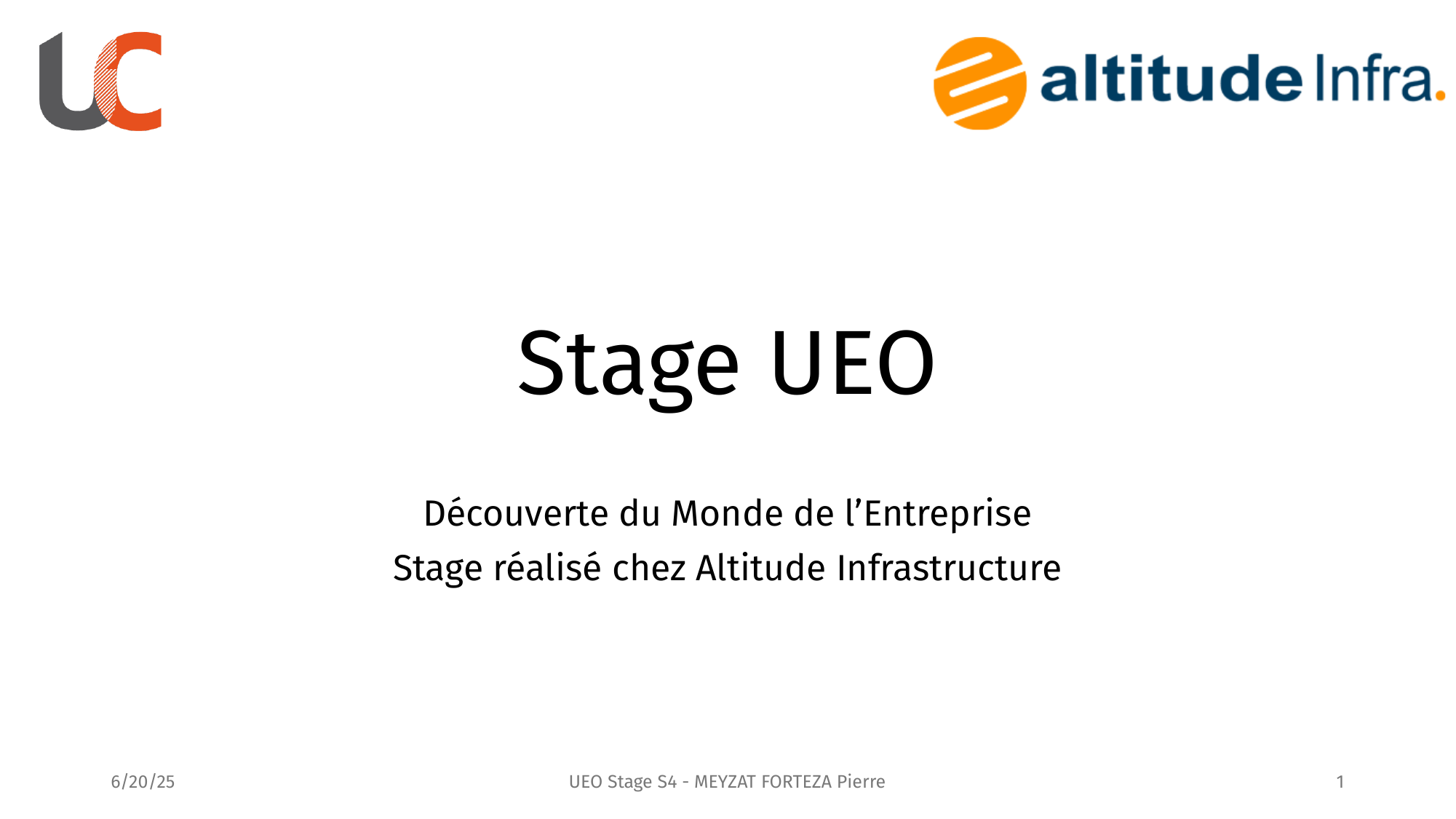

# Stage UEO

Découverte du Monde de l’Entreprise
Stage réalisé chez Altitude Infrastructure
6/20/25
UEO Stage S4 - MEYZAT FORTEZA Pierre
1